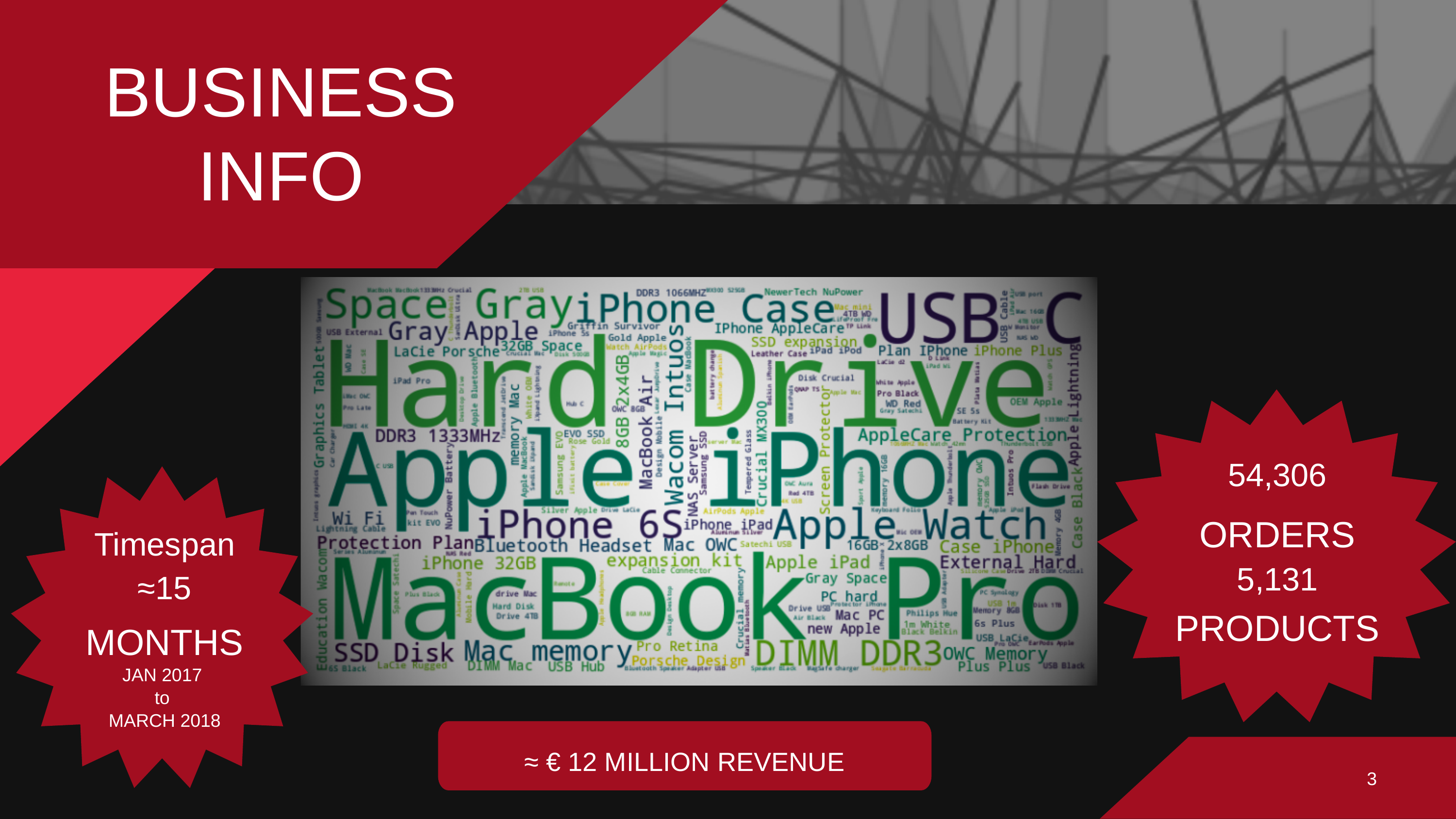

BUSINESS
INFO

54,306
ORDERS
5,131
PRODUCTS

Timespan
≈15
MONTHS
JAN 2017
to
MARCH 2018

	≈ € 12 MILLION REVENUE

3